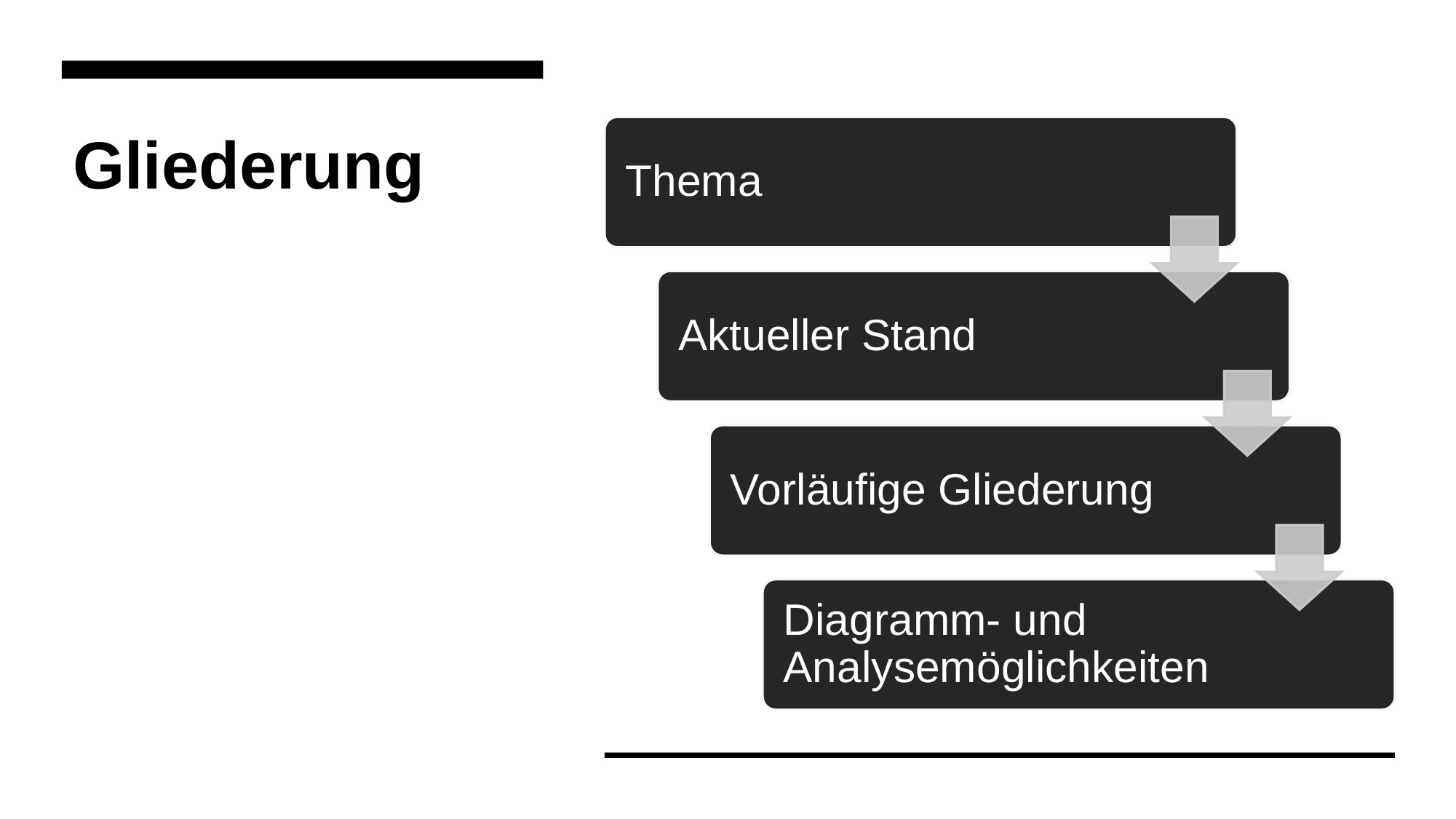

# Gliederung
Thema
Aktueller Stand
Vorläufige Gliederung
Diagramm- und Analysemöglichkeiten